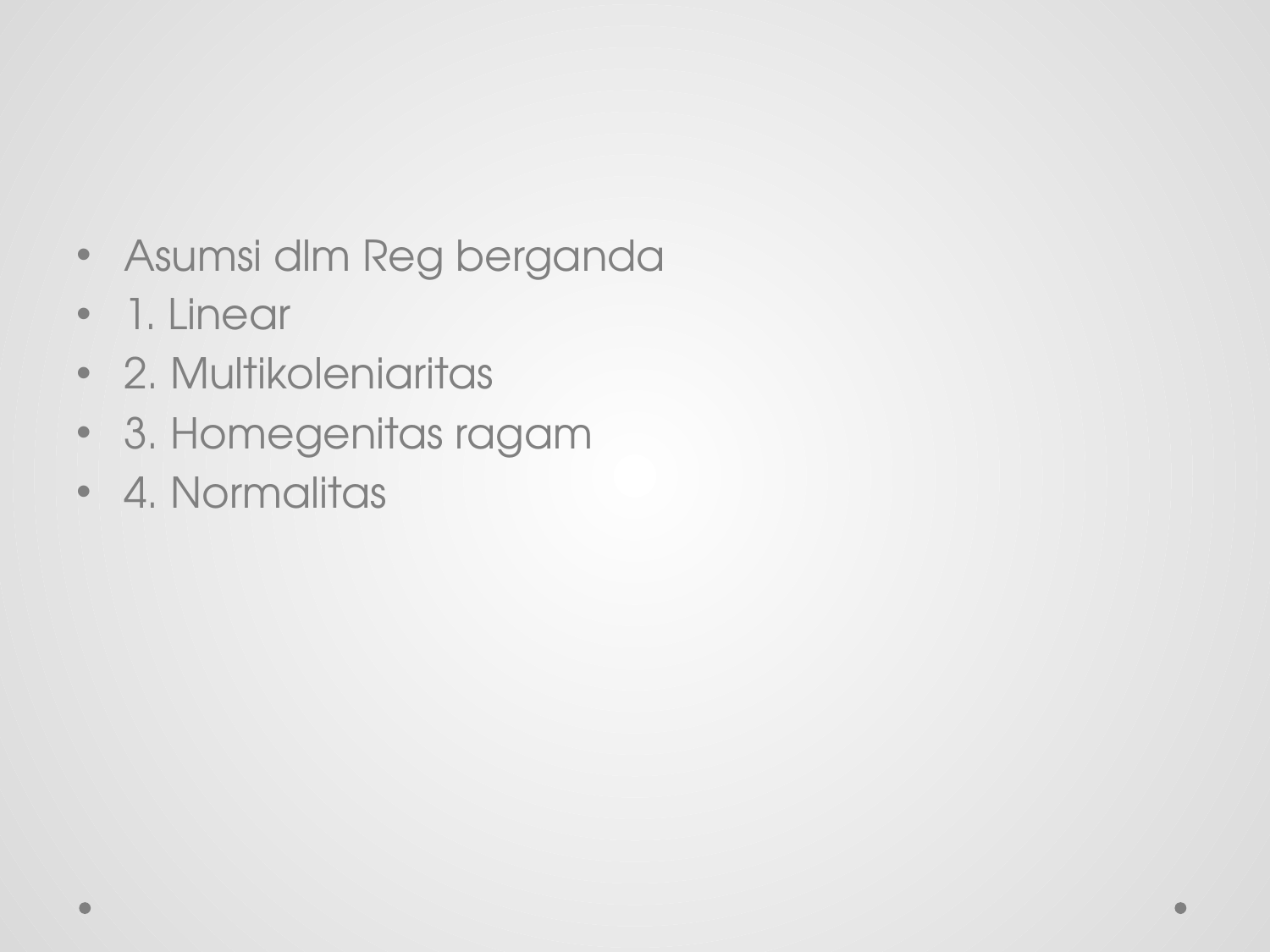

#
Asumsi dlm Reg berganda
1. Linear
2. Multikoleniaritas
3. Homegenitas ragam
4. Normalitas